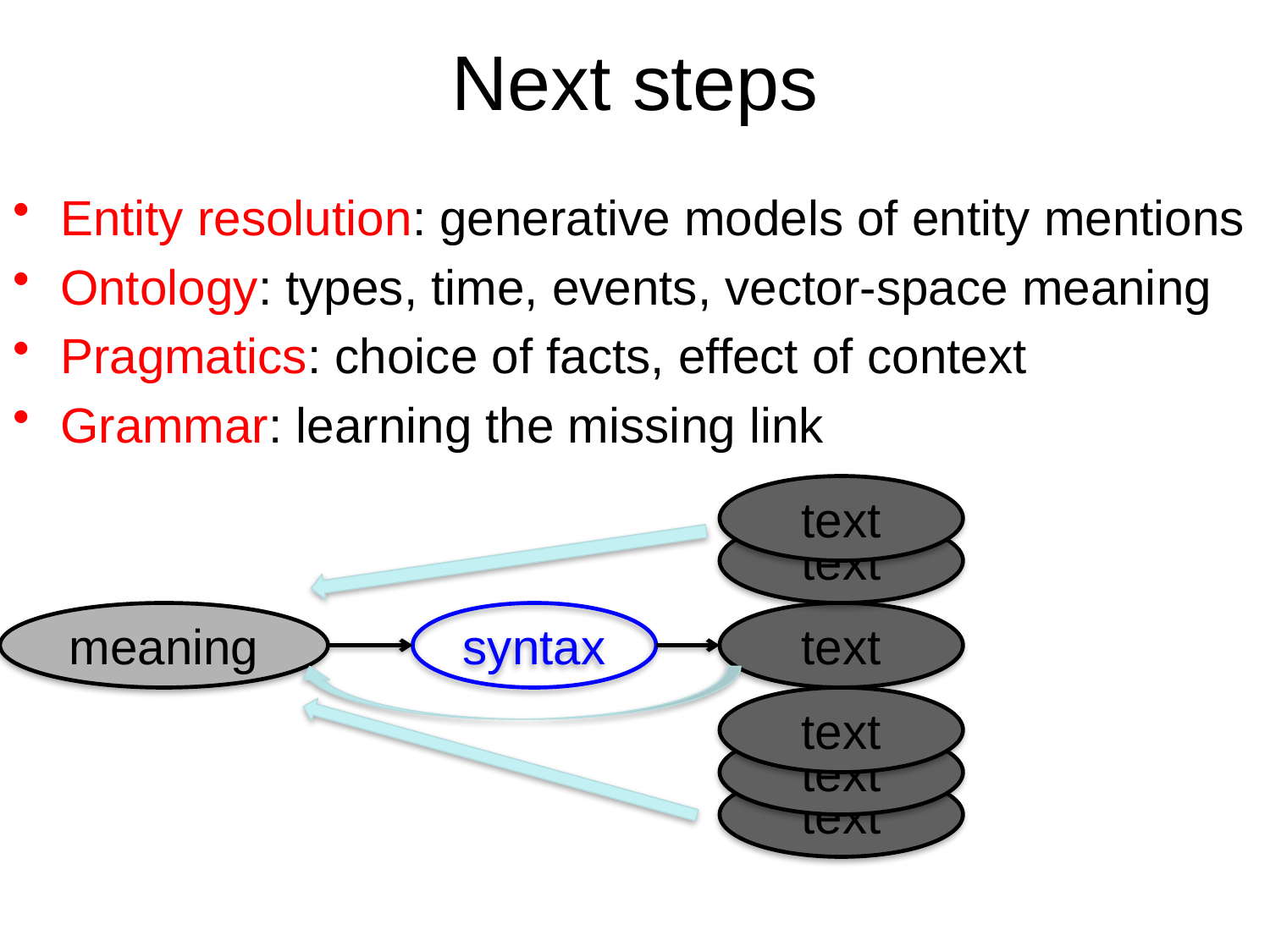

# Next steps
Entity resolution: generative models of entity mentions
Ontology: types, time, events, vector-space meaning
Pragmatics: choice of facts, effect of context
Grammar: learning the missing link

text
text

meaning
syntax
text
text
text

text